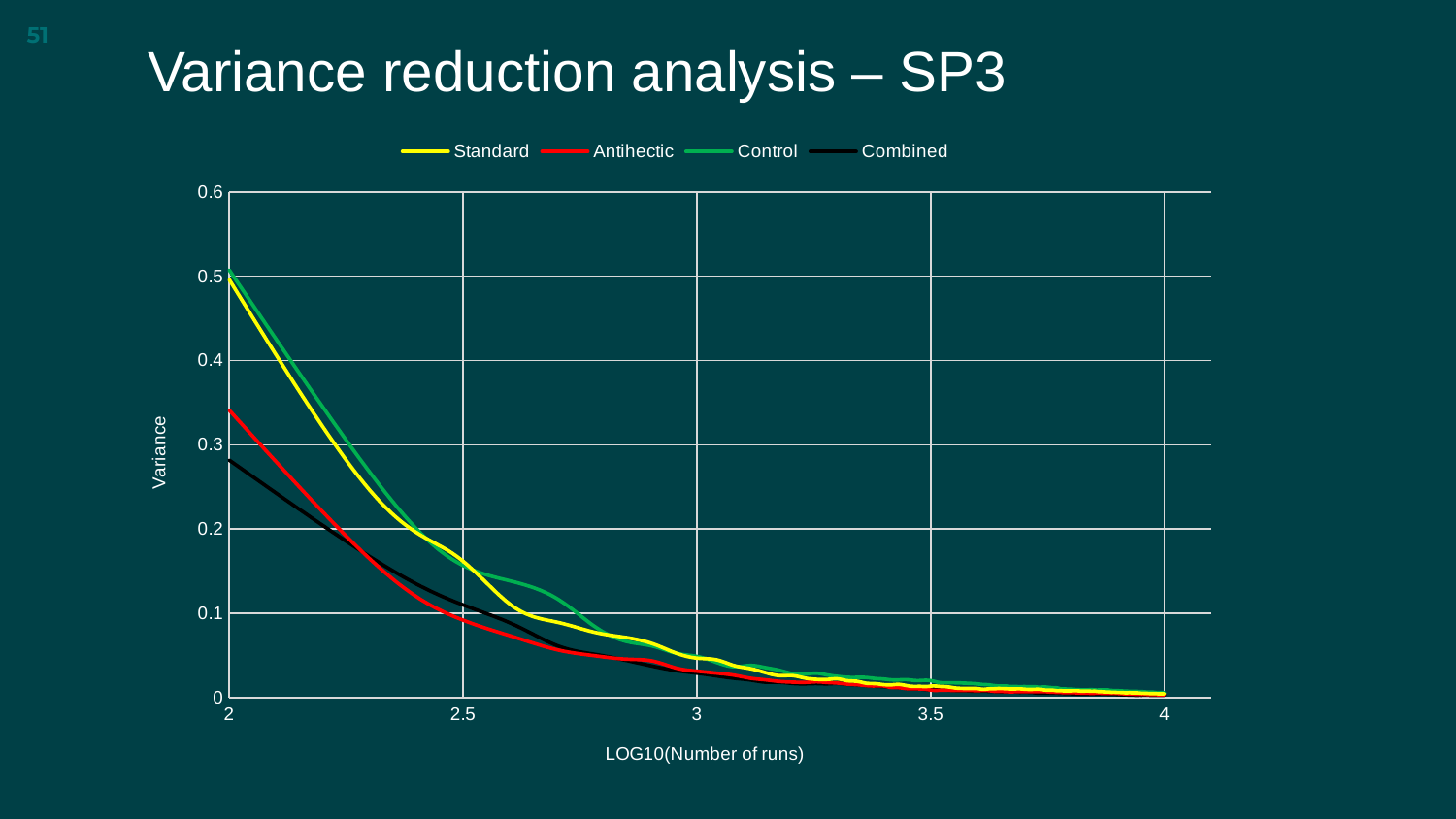

51
Variance reduction analysis – SP3

### Chart

| Category |  |  |  |  |
|---|---|---|---|---|